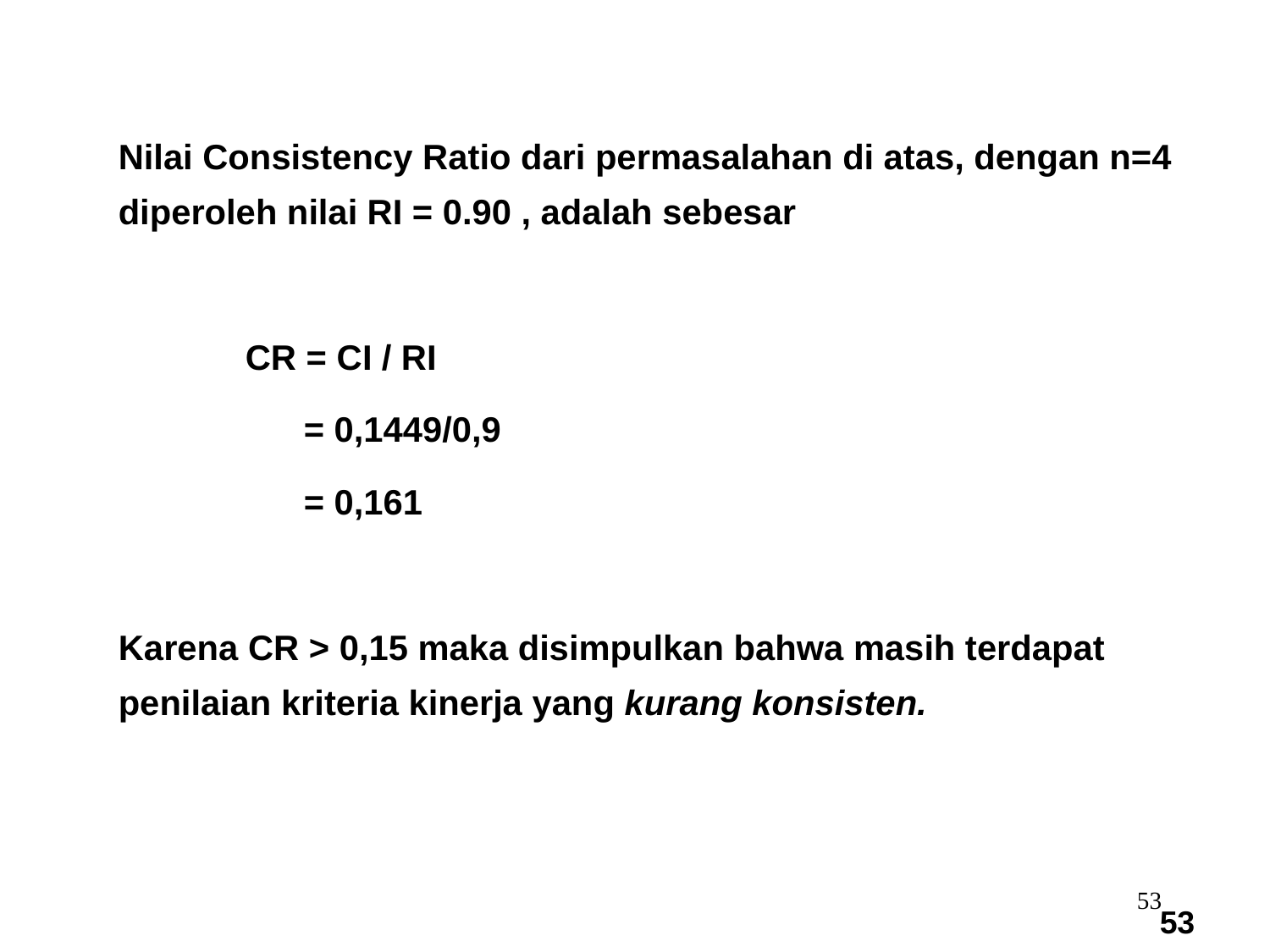

Nilai Consistency Ratio dari permasalahan di atas, dengan n=4 diperoleh nilai RI = 0.90 , adalah sebesar

	CR = CI / RI
	      = 0,1449/0,9
	      = 0,161

Karena CR > 0,15 maka disimpulkan bahwa masih terdapat penilaian kriteria kinerja yang kurang konsisten.

53